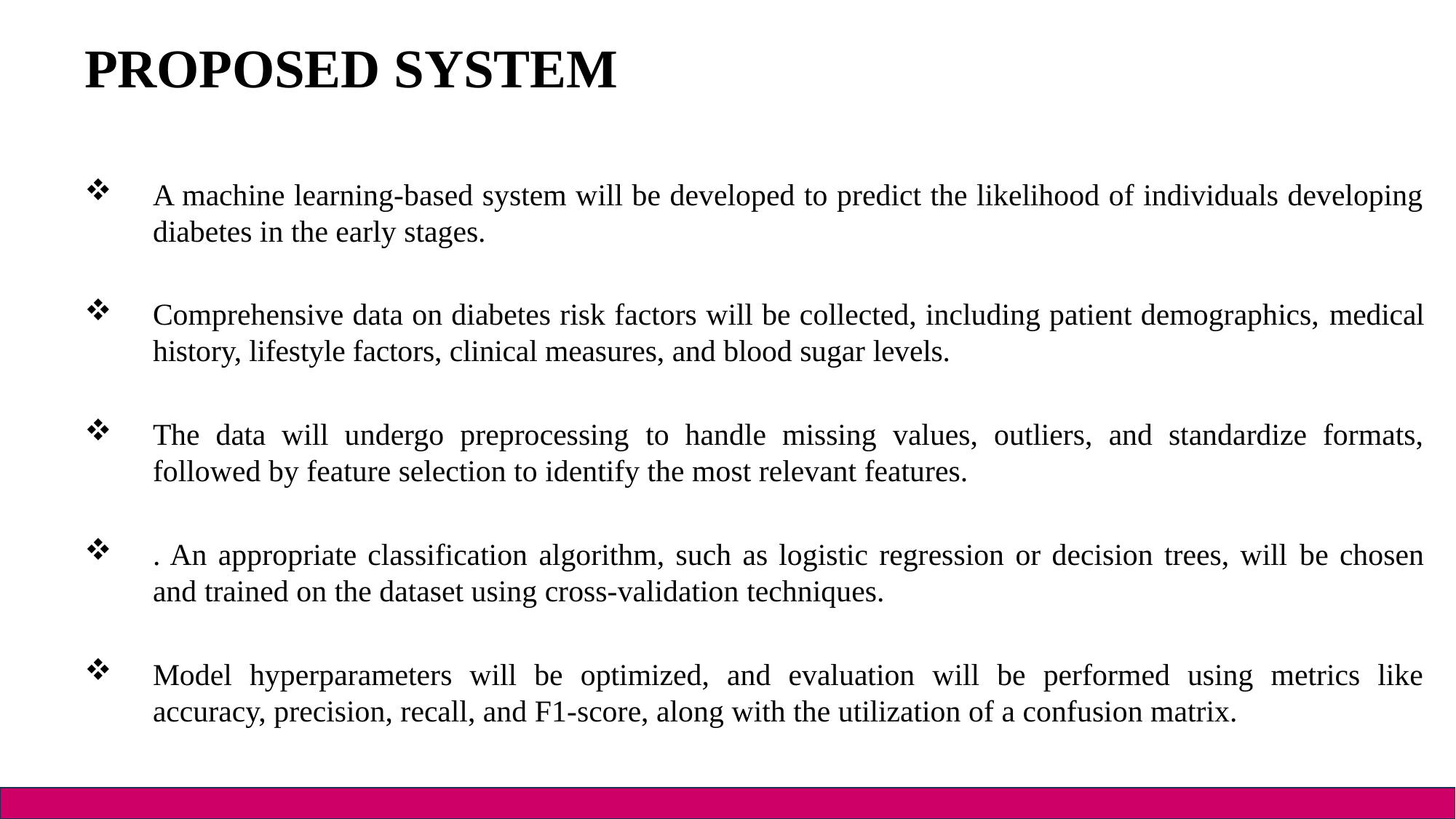

PROPOSED SYSTEM

A machine learning-based system will be developed to predict the likelihood of individuals developing diabetes in the early stages.

Comprehensive data on diabetes risk factors will be collected, including patient demographics, medical history, lifestyle factors, clinical measures, and blood sugar levels.

The data will undergo preprocessing to handle missing values, outliers, and standardize formats, followed by feature selection to identify the most relevant features.

. An appropriate classification algorithm, such as logistic regression or decision trees, will be chosen and trained on the dataset using cross-validation techniques.

Model hyperparameters will be optimized, and evaluation will be performed using metrics like accuracy, precision, recall, and F1-score, along with the utilization of a confusion matrix.